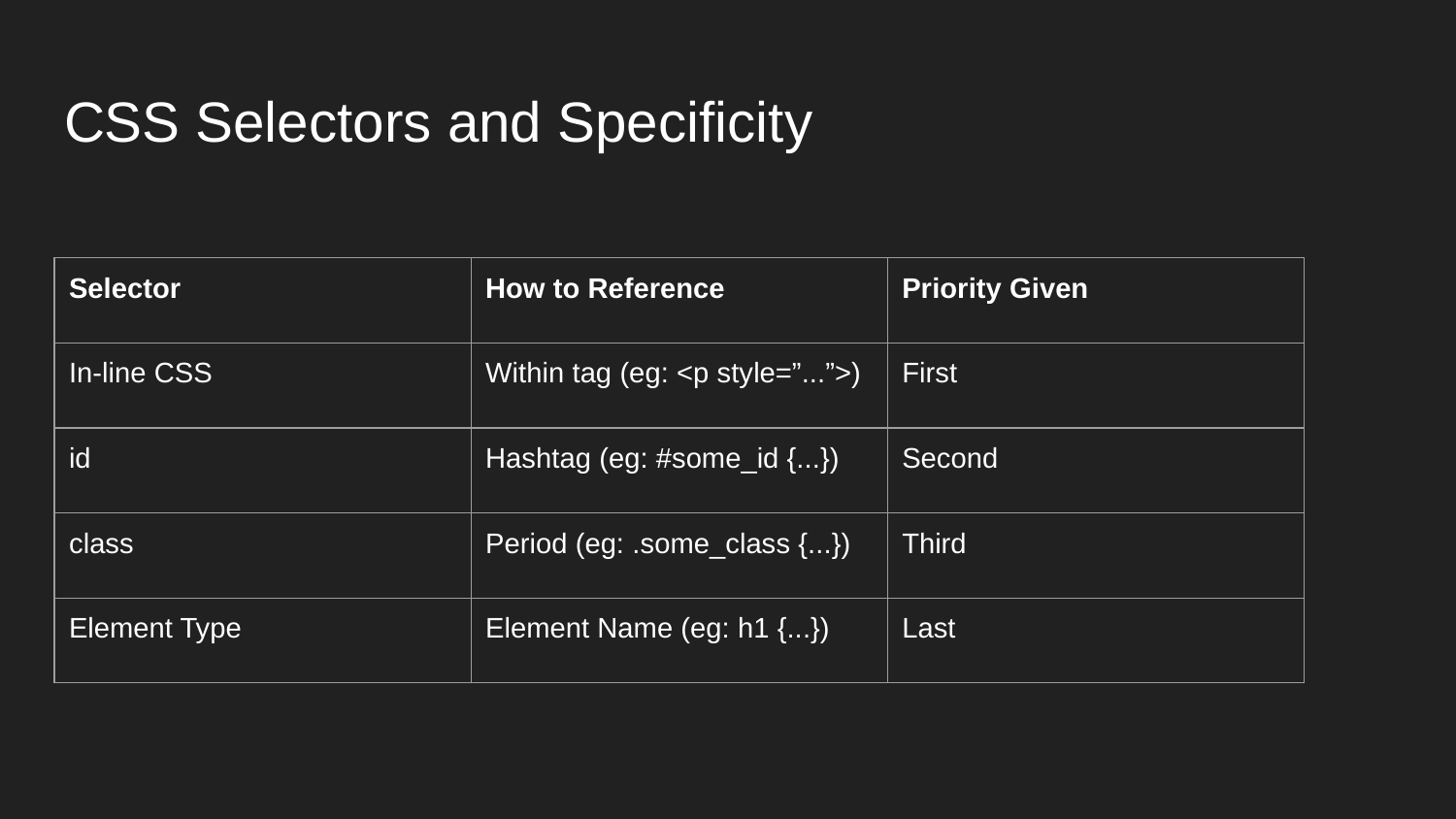

# CSS Selectors and Specificity
| Selector | How to Reference | Priority Given |
| --- | --- | --- |
| In-line CSS | Within tag (eg: <p style=”...”>) | First |
| id | Hashtag (eg: #some\_id {...}) | Second |
| class | Period (eg: .some\_class {...}) | Third |
| Element Type | Element Name (eg: h1 {...}) | Last |